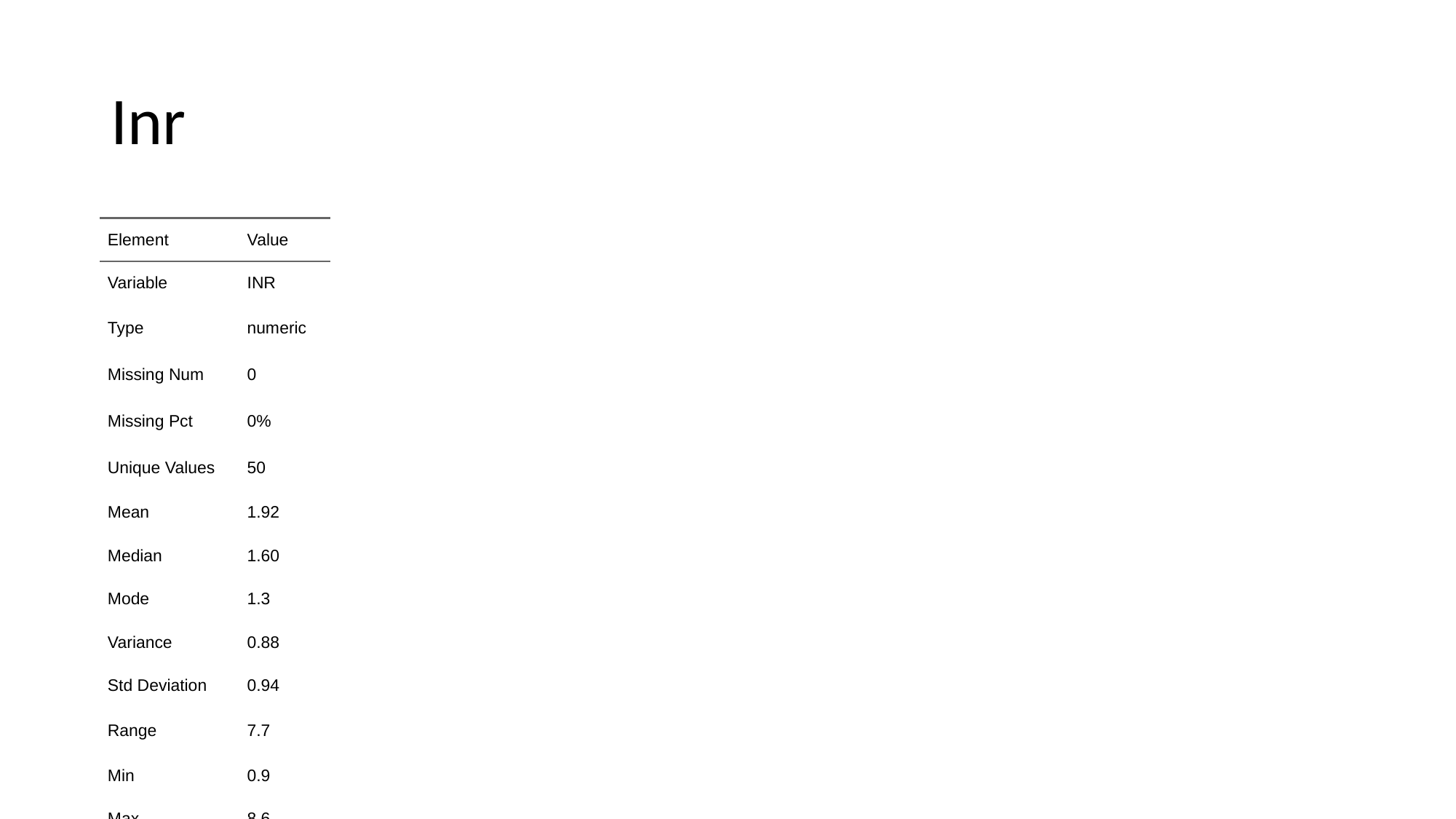

# Inr
| Element | Value |
| --- | --- |
| Variable | INR |
| Type | numeric |
| Missing Num | 0 |
| Missing Pct | 0% |
| Unique Values | 50 |
| Mean | 1.92 |
| Median | 1.60 |
| Mode | 1.3 |
| Variance | 0.88 |
| Std Deviation | 0.94 |
| Range | 7.7 |
| Min | 0.9 |
| Max | 8.6 |
| Iqr | 1.1 |
| Skewness | 1.855 |
| Kurtosis | 2.374 |